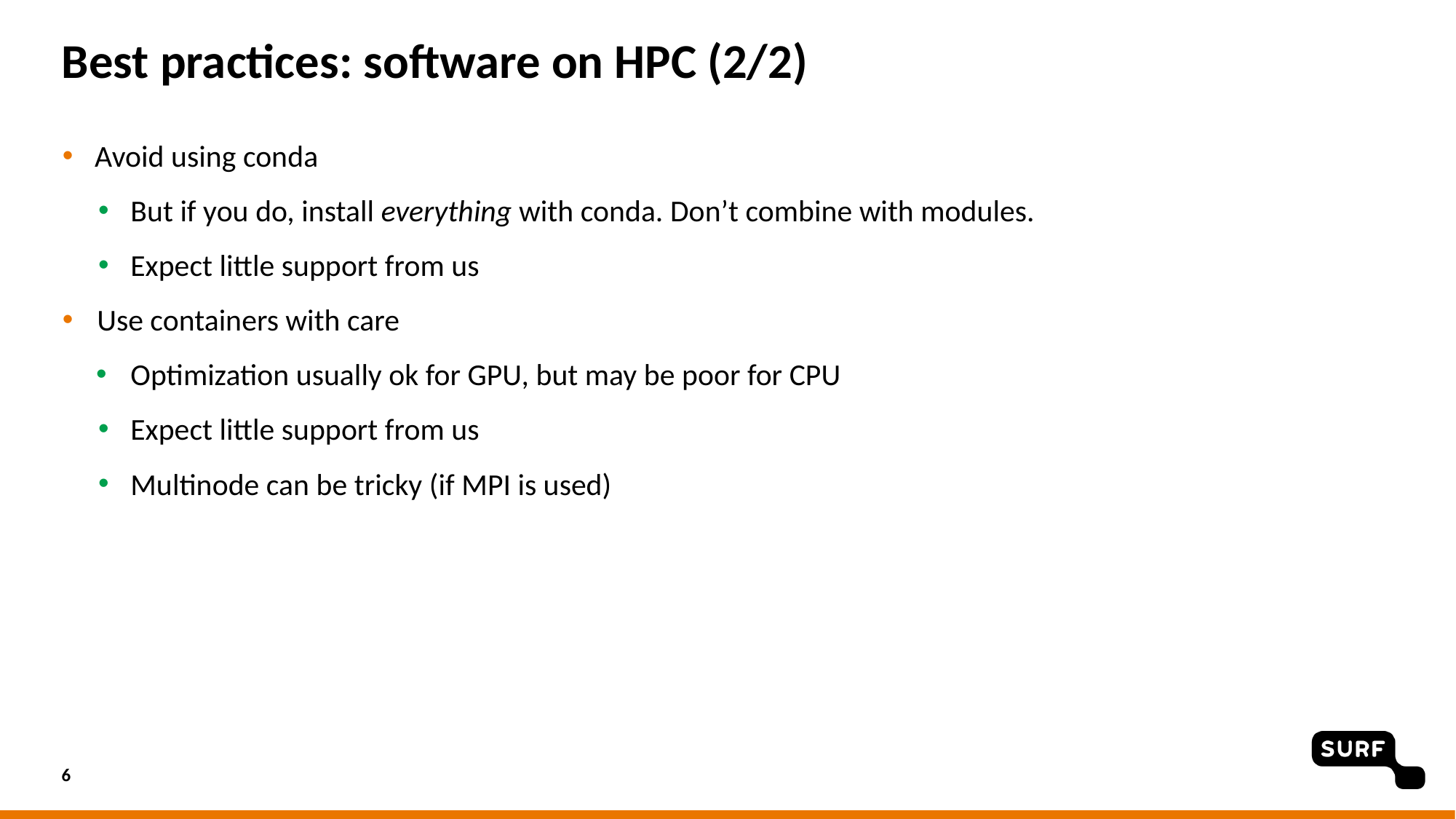

# Best practices: software on HPC (2/2)
Avoid using conda
But if you do, install everything with conda. Don’t combine with modules.
Expect little support from us
Use containers with care
Optimization usually ok for GPU, but may be poor for CPU
Expect little support from us
Multinode can be tricky (if MPI is used)

6